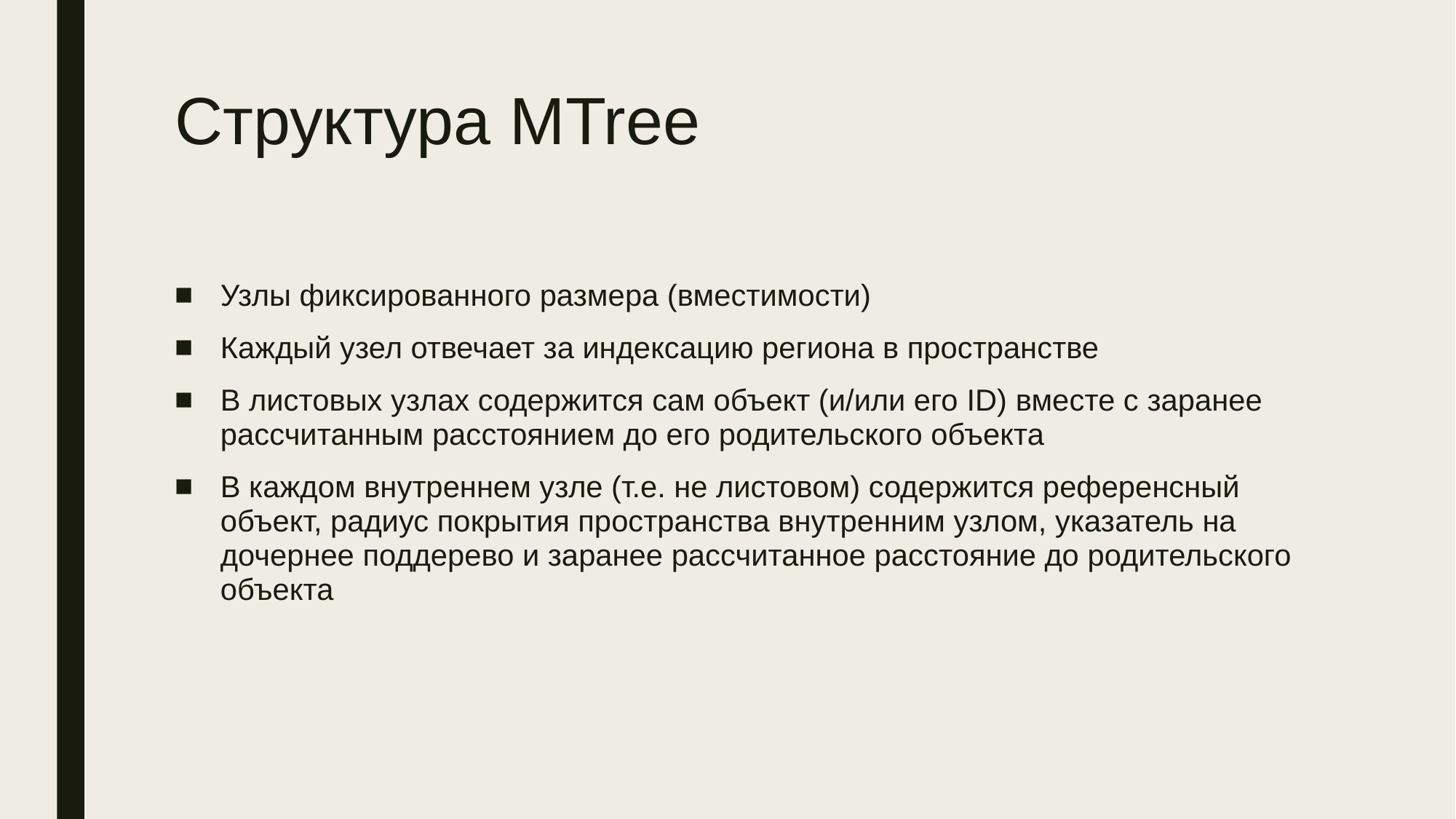

# Структура MTree
Узлы фиксированного размера (вместимости)
Каждый узел отвечает за индексацию региона в пространстве
В листовых узлах содержится сам объект (и/или его ID) вместе с заранее рассчитанным расстоянием до его родительского объекта
В каждом внутреннем узле (т.е. не листовом) содержится референсный объект, радиус покрытия пространства внутренним узлом, указатель на дочернее поддерево и заранее рассчитанное расстояние до родительского объекта